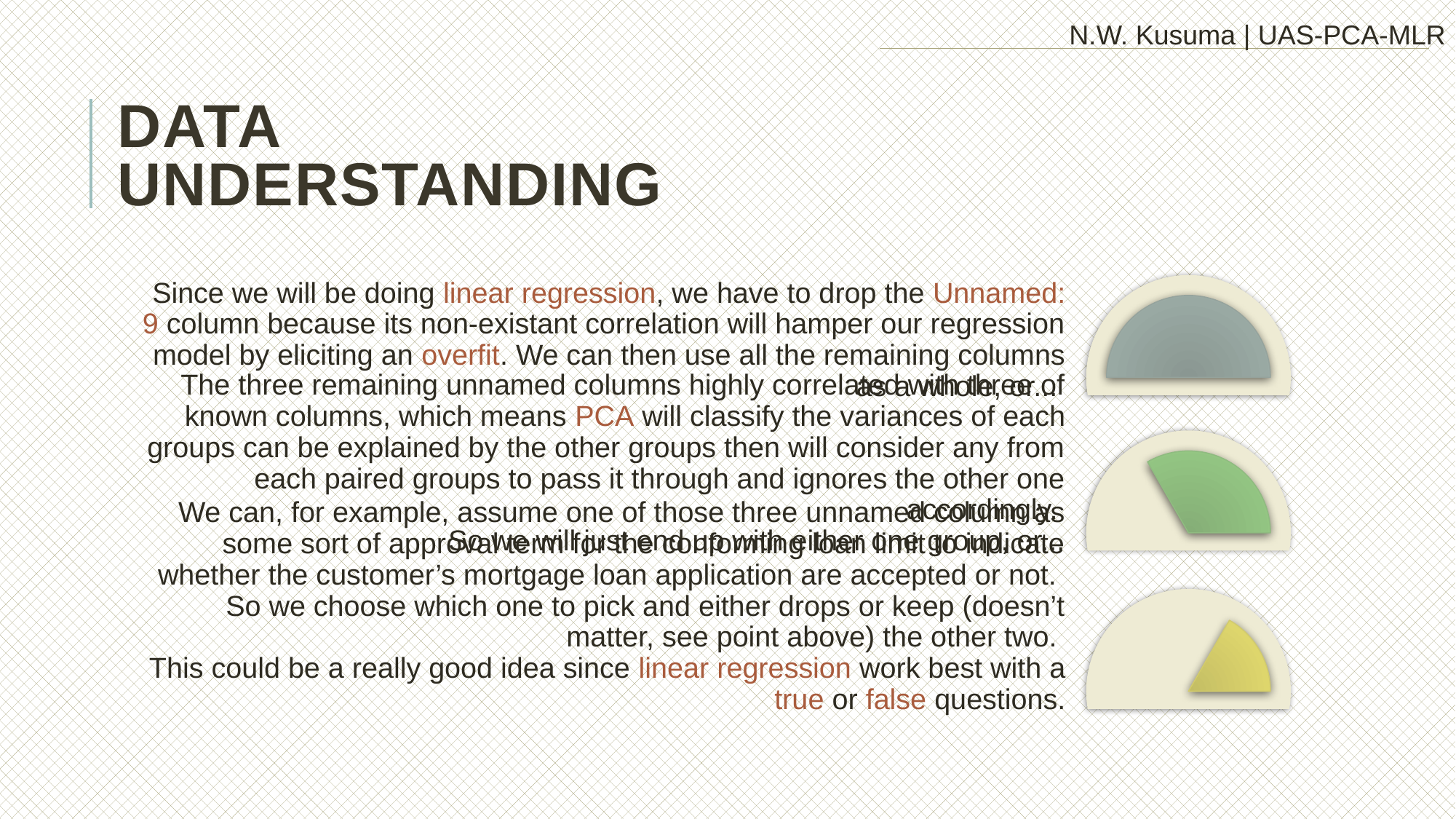

We can, for example, assume one of those three unnamed column as some sort of approval term for the conforming loan limit to indicate whether the customer’s mortgage loan application are accepted or not.
So we choose which one to pick and either drops or keep (doesn’t matter, see point above) the other two.
This could be a really good idea since linear regression work best with a true or false questions.
Since we will be doing linear regression, we have to drop the Unnamed: 9 column because its non-existant correlation will hamper our regression model by eliciting an overfit. We can then use all the remaining columns as a whole, or...
The three remaining unnamed columns highly correlated with three of known columns, which means PCA will classify the variances of each groups can be explained by the other groups then will consider any from each paired groups to pass it through and ignores the other one accordingly.
So we will just end up with either one group, or...
N.W. Kusuma | UAS-PCA-MLR
Data Understanding